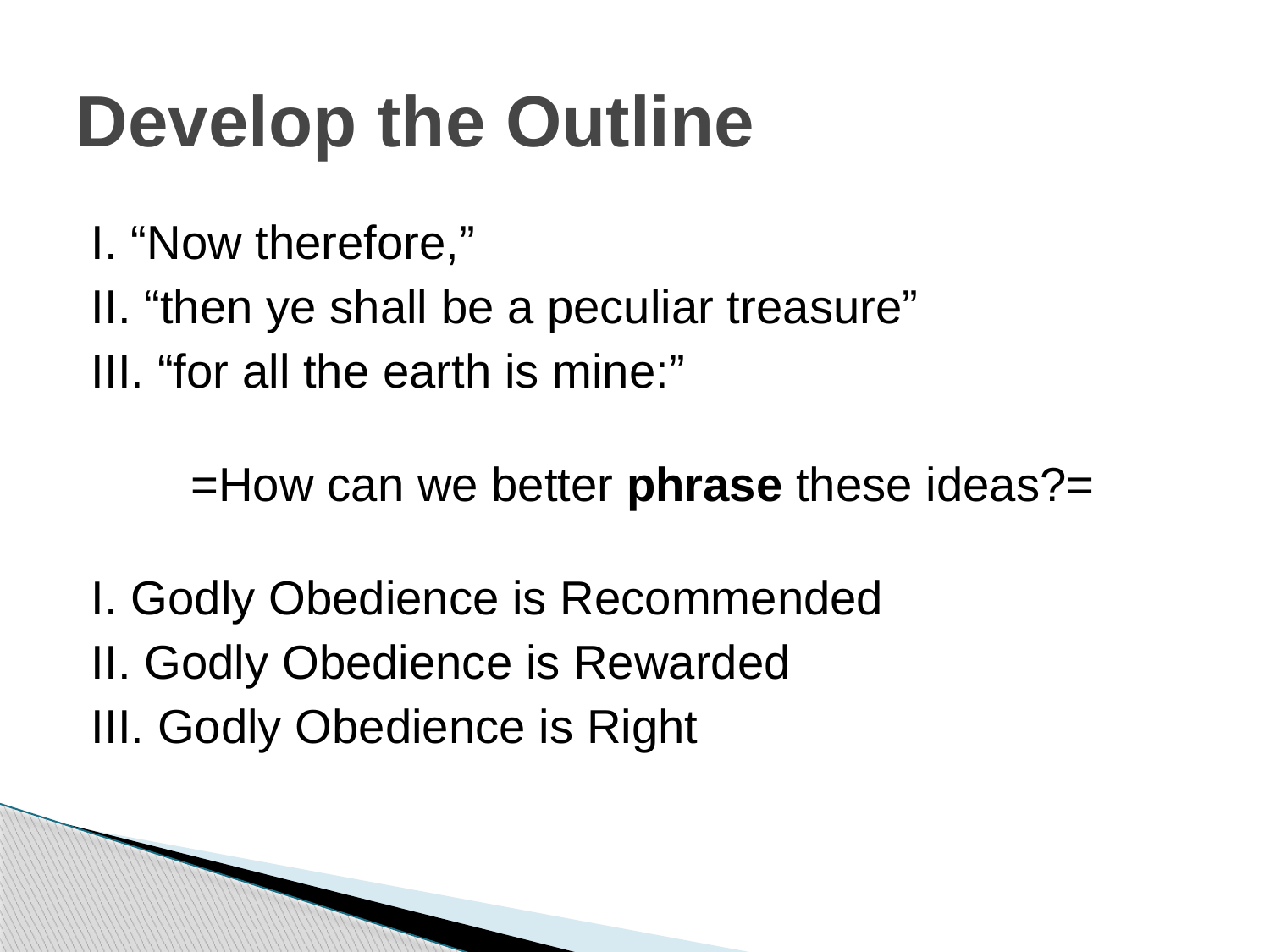

# Develop the Outline
I. “Now therefore,”
II. “then ye shall be a peculiar treasure”
III. “for all the earth is mine:”

=How can we better phrase these ideas?=

I. Godly Obedience is Recommended
II. Godly Obedience is Rewarded
III. Godly Obedience is Right